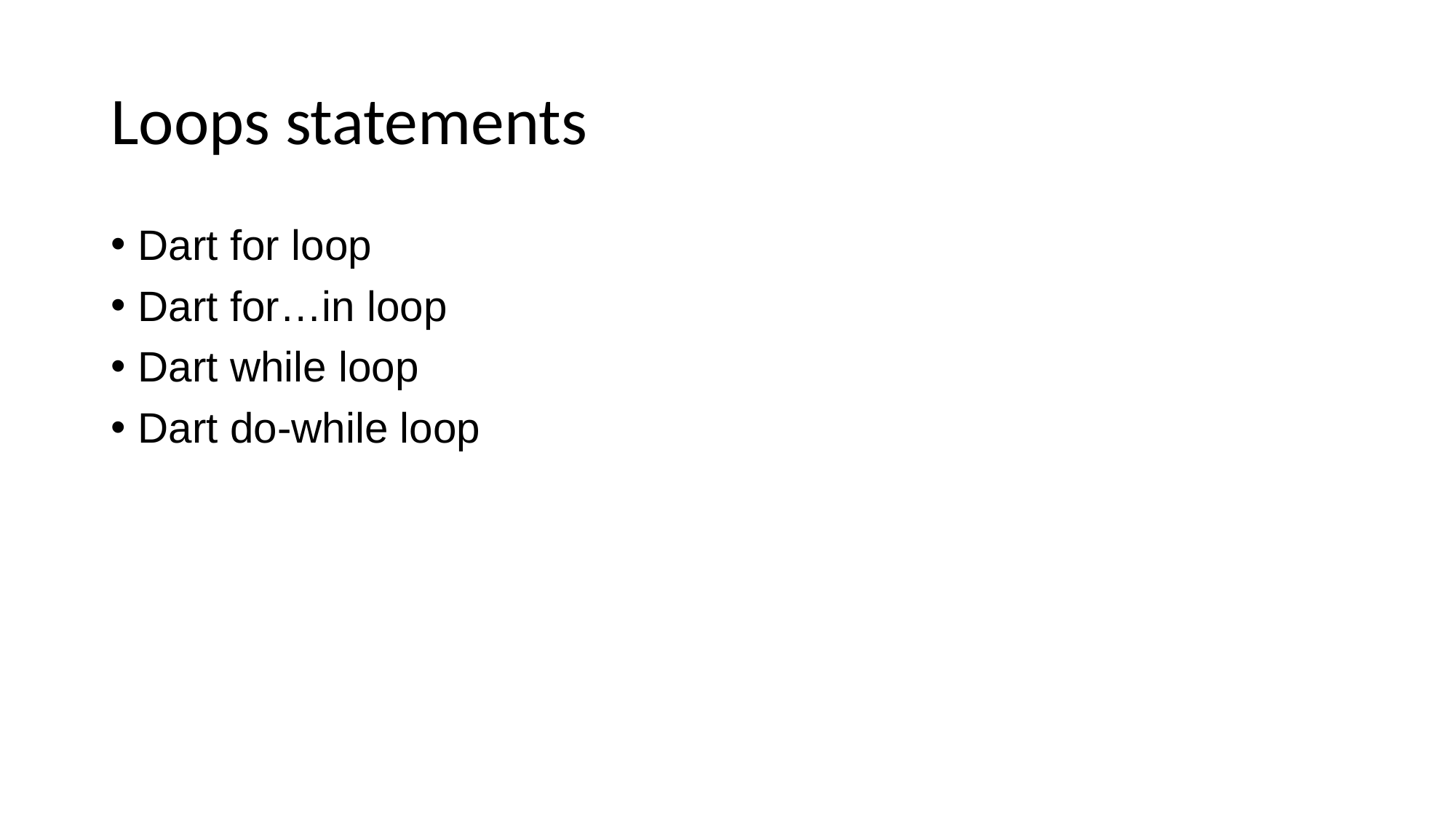

# Loops statements
Dart for loop
Dart for…in loop
Dart while loop
Dart do-while loop